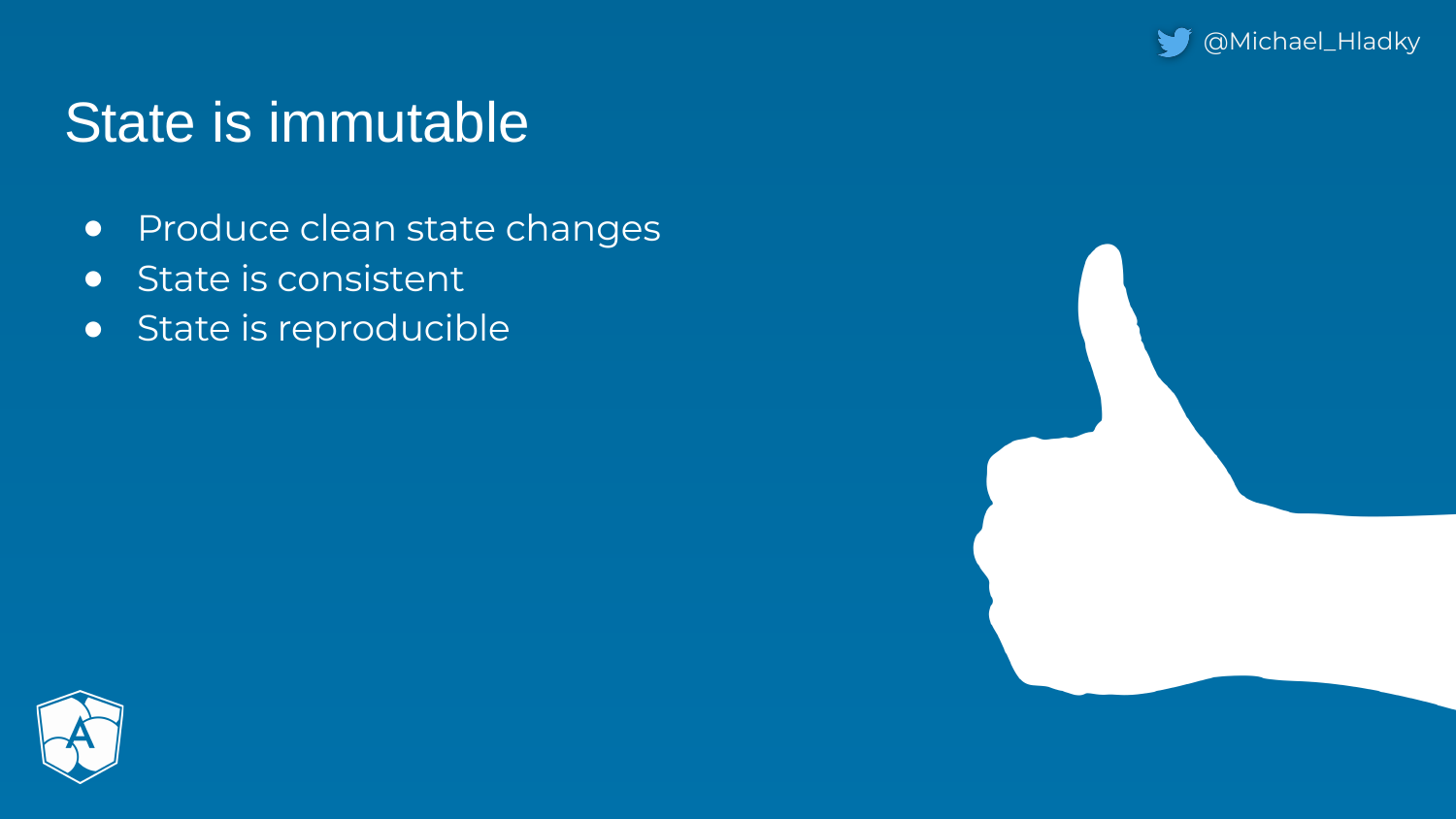

# State is immutable
Produce clean state changes
State is consistent
State is reproducible